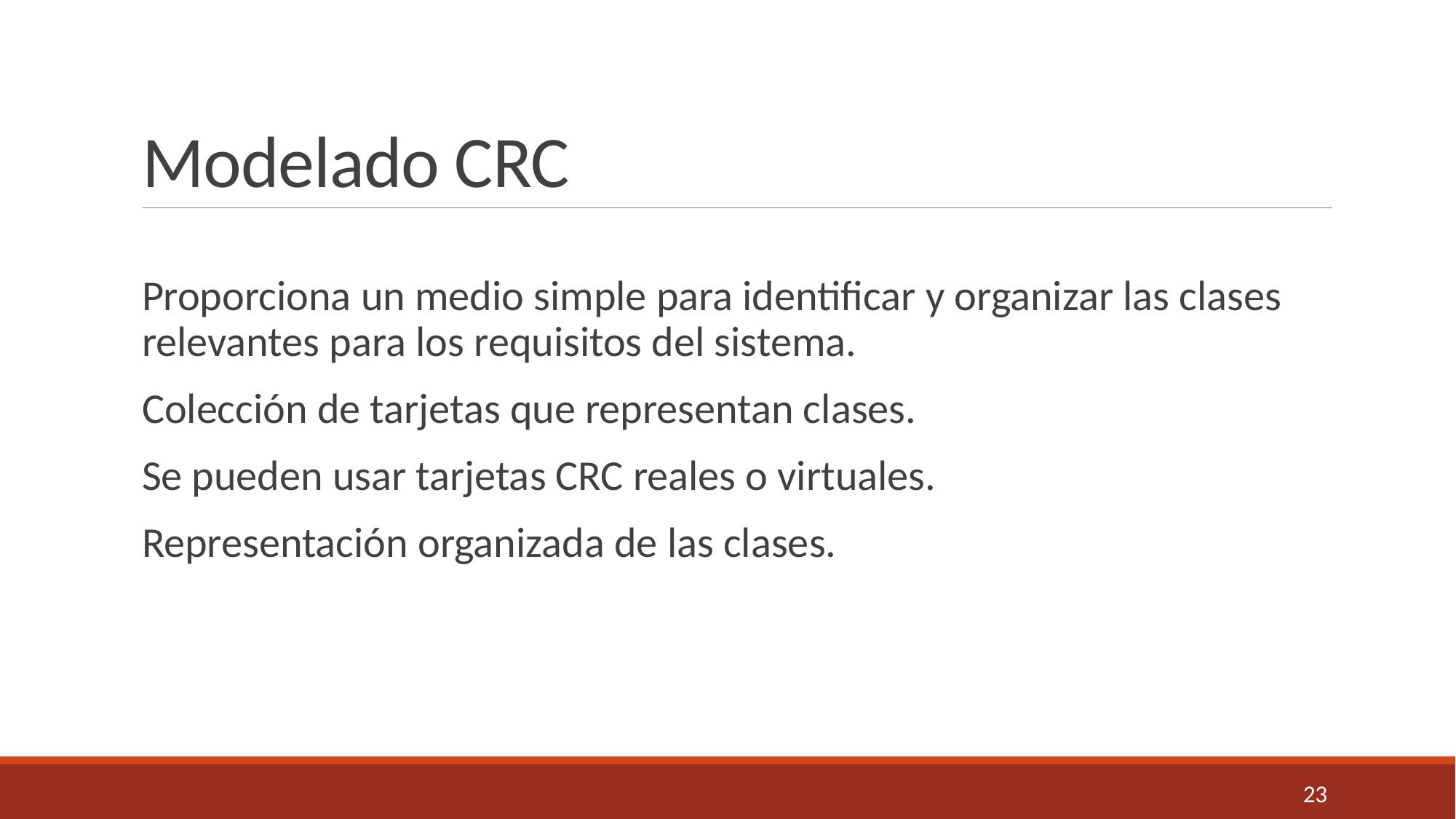

# Modelado CRC
Proporciona un medio simple para identificar y organizar las clases relevantes para los requisitos del sistema.
Colección de tarjetas que representan clases.
Se pueden usar tarjetas CRC reales o virtuales.
Representación organizada de las clases.
23